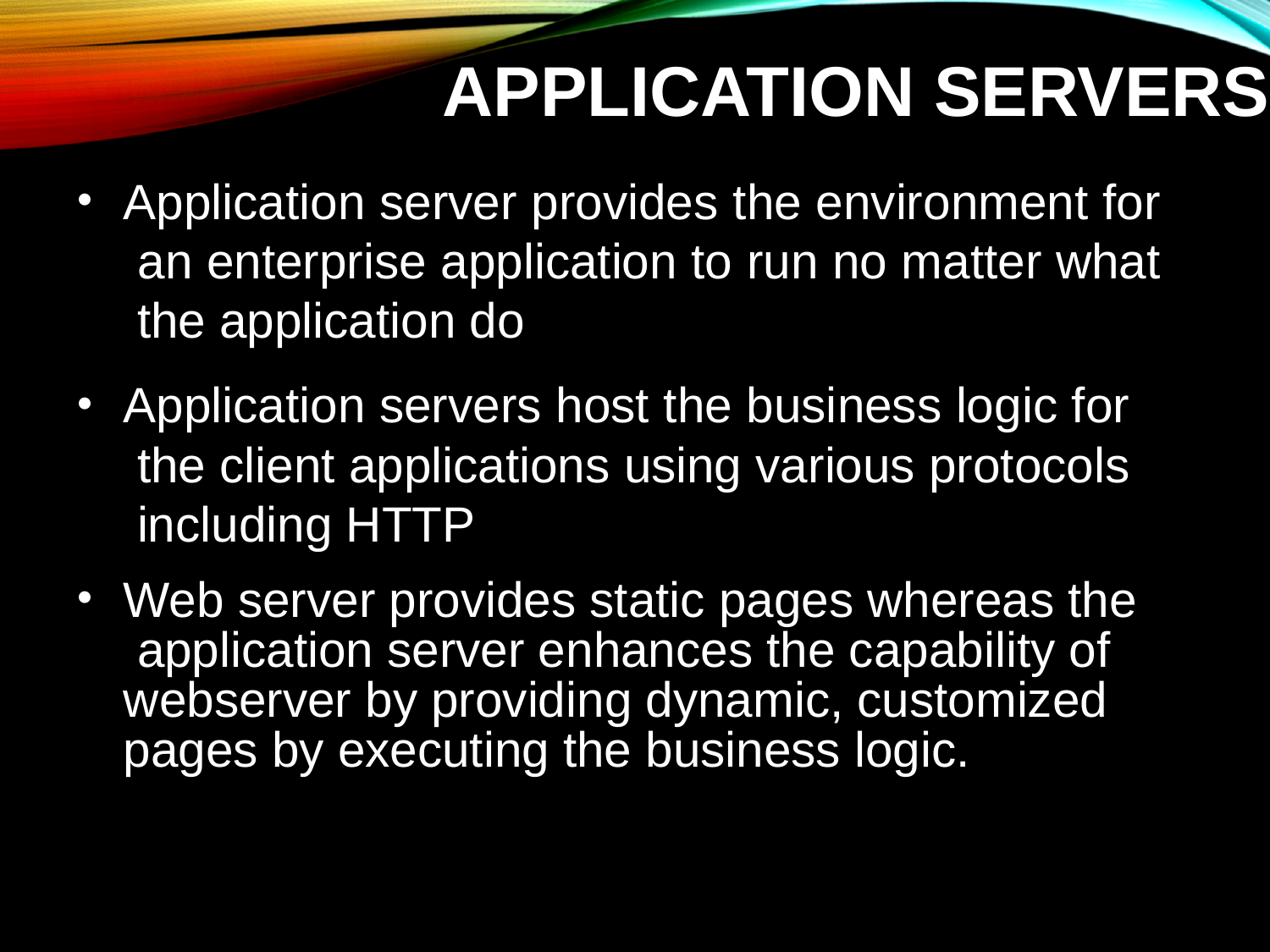

# APPLICATION SERVERS
Application server provides the environment for  an enterprise application to run no matter what  the application do
Application servers host the business logic for  the client applications using various protocols  including HTTP
Web server provides static pages whereas the  application server enhances the capability of  webserver by providing dynamic, customized  pages by executing the business logic.